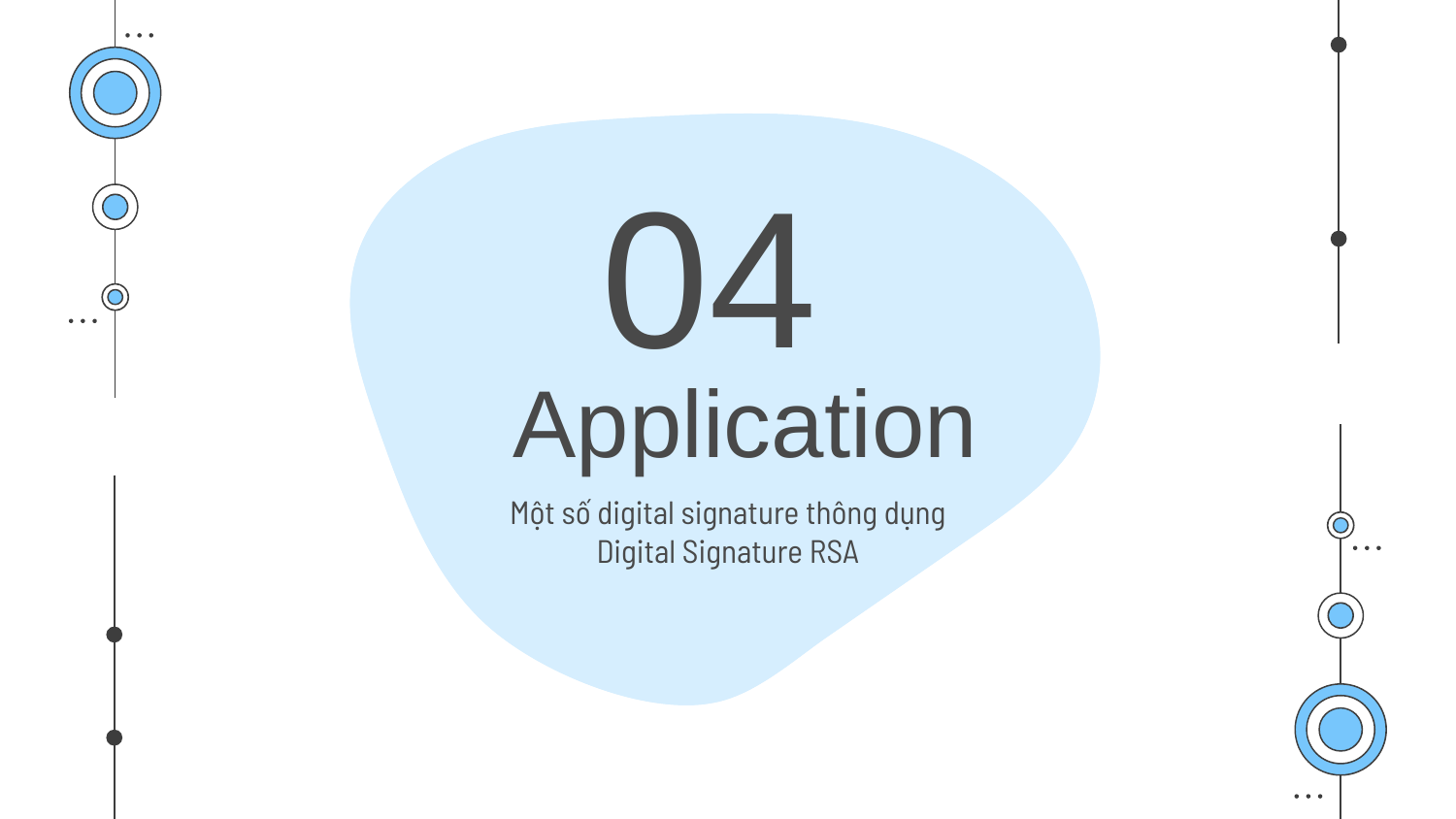

04
# Application
Một số digital signature thông dụng
Digital Signature RSA